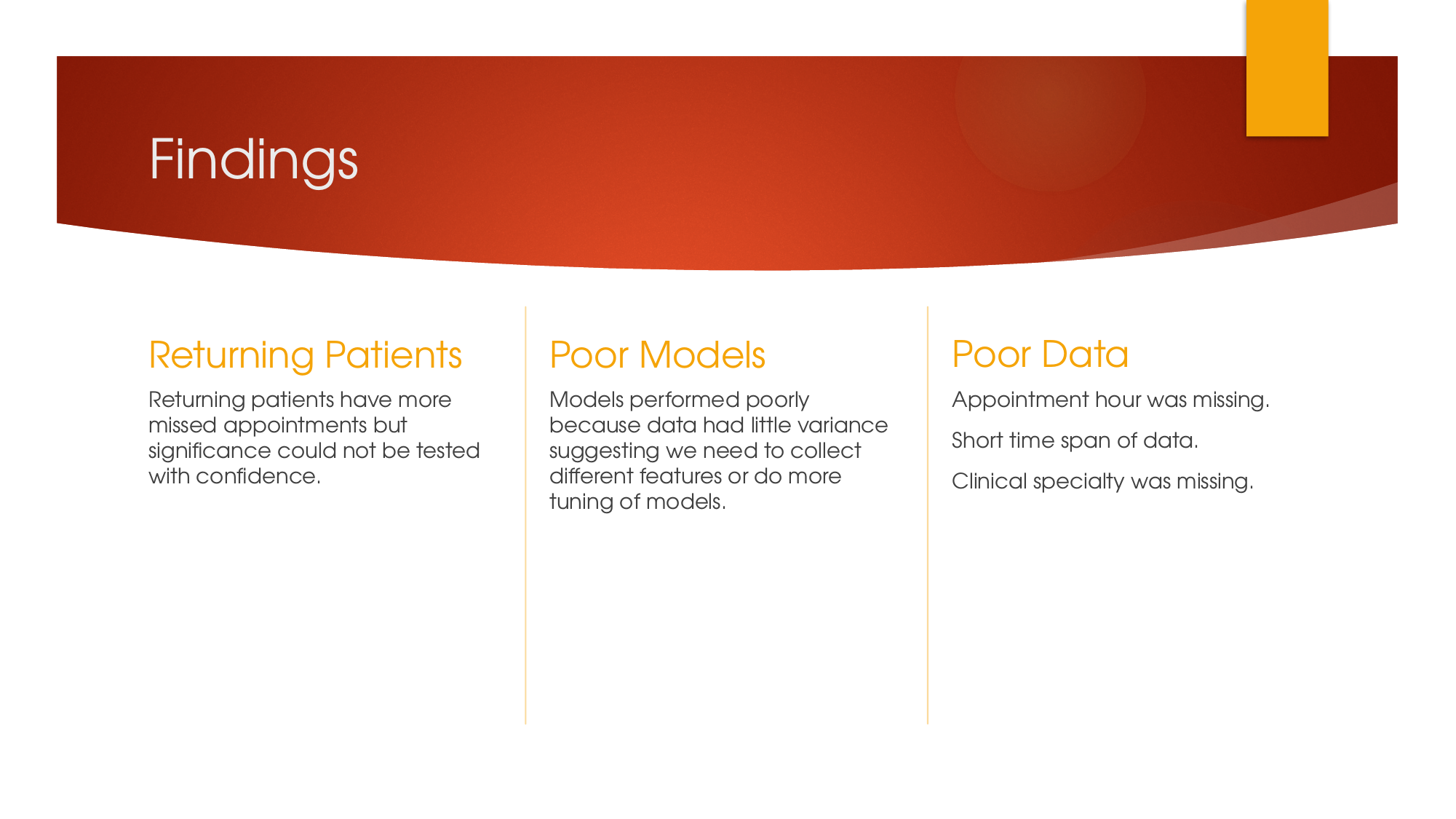

# Findings
Poor Data
Returning Patients
Poor Models
Returning patients have more missed appointments but significance could not be tested with confidence.

Models performed poorly because data had little variance suggesting we need to collect different features or do more tuning of models.
Appointment hour was missing.
Short time span of data.
Clinical specialty was missing.